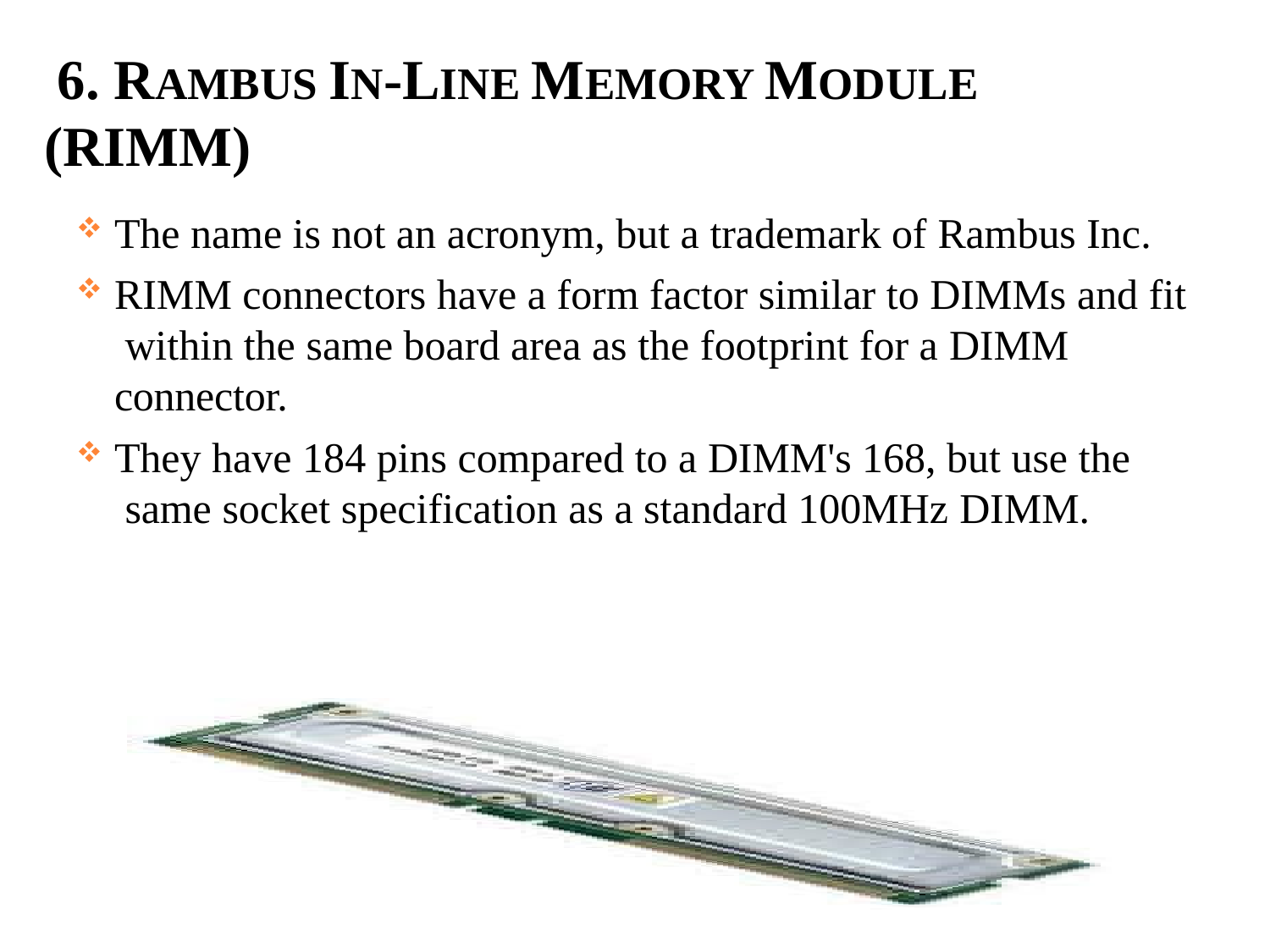

# 6. RAMBUS IN-LINE MEMORY MODULE  (RIMM)
The name is not an acronym, but a trademark of Rambus Inc.
RIMM connectors have a form factor similar to DIMMs and fit  within the same board area as the footprint for a DIMM  connector.
They have 184 pins compared to a DIMM's 168, but use the  same socket specification as a standard 100MHz DIMM.

75